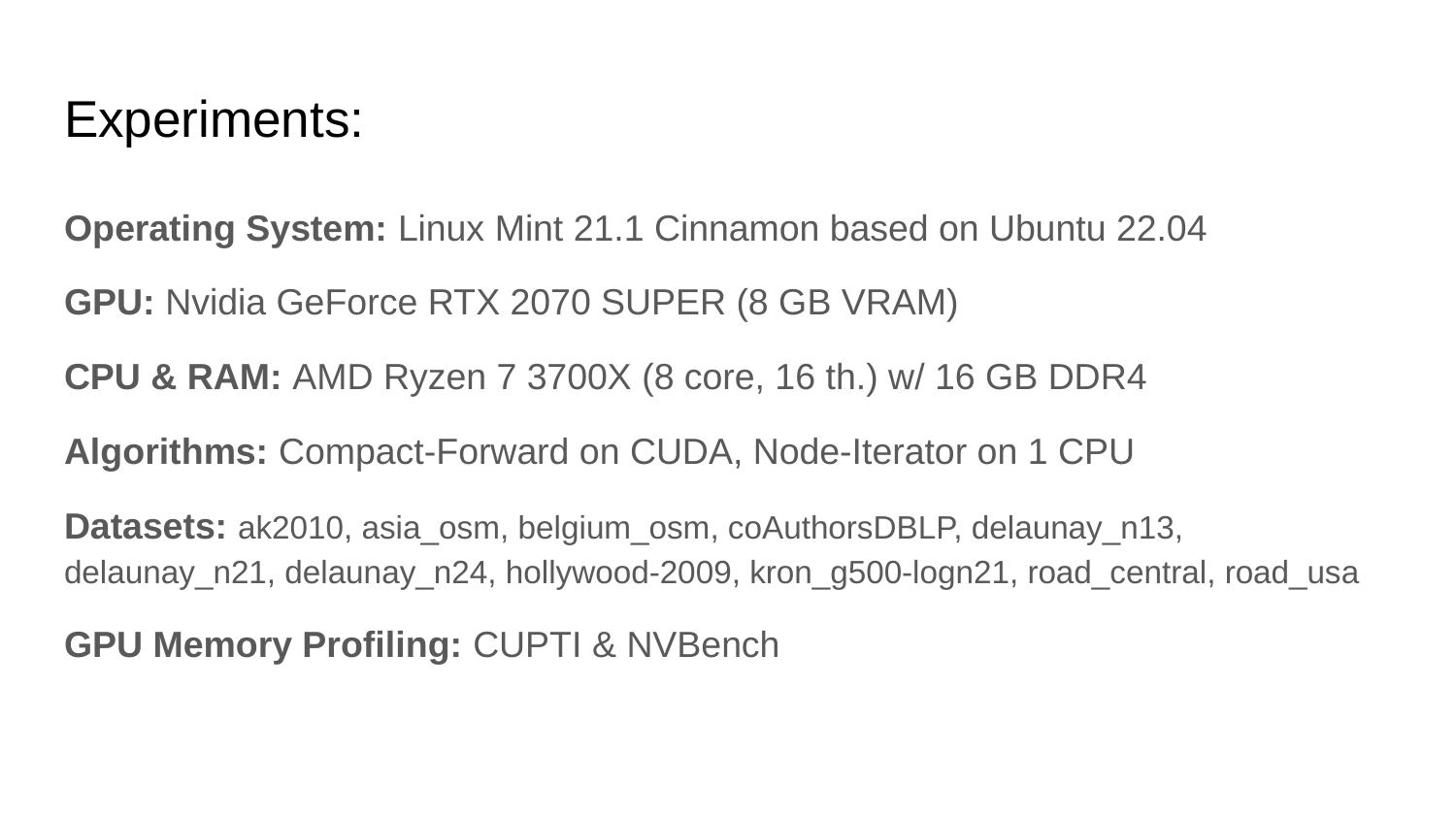

# Experiments:
Operating System: Linux Mint 21.1 Cinnamon based on Ubuntu 22.04
GPU: Nvidia GeForce RTX 2070 SUPER (8 GB VRAM)
CPU & RAM: AMD Ryzen 7 3700X (8 core, 16 th.) w/ 16 GB DDR4
Algorithms: Compact-Forward on CUDA, Node-Iterator on 1 CPU
Datasets: ak2010, asia_osm, belgium_osm, coAuthorsDBLP, delaunay_n13, delaunay_n21, delaunay_n24, hollywood-2009, kron_g500-logn21, road_central, road_usa
GPU Memory Profiling: CUPTI & NVBench